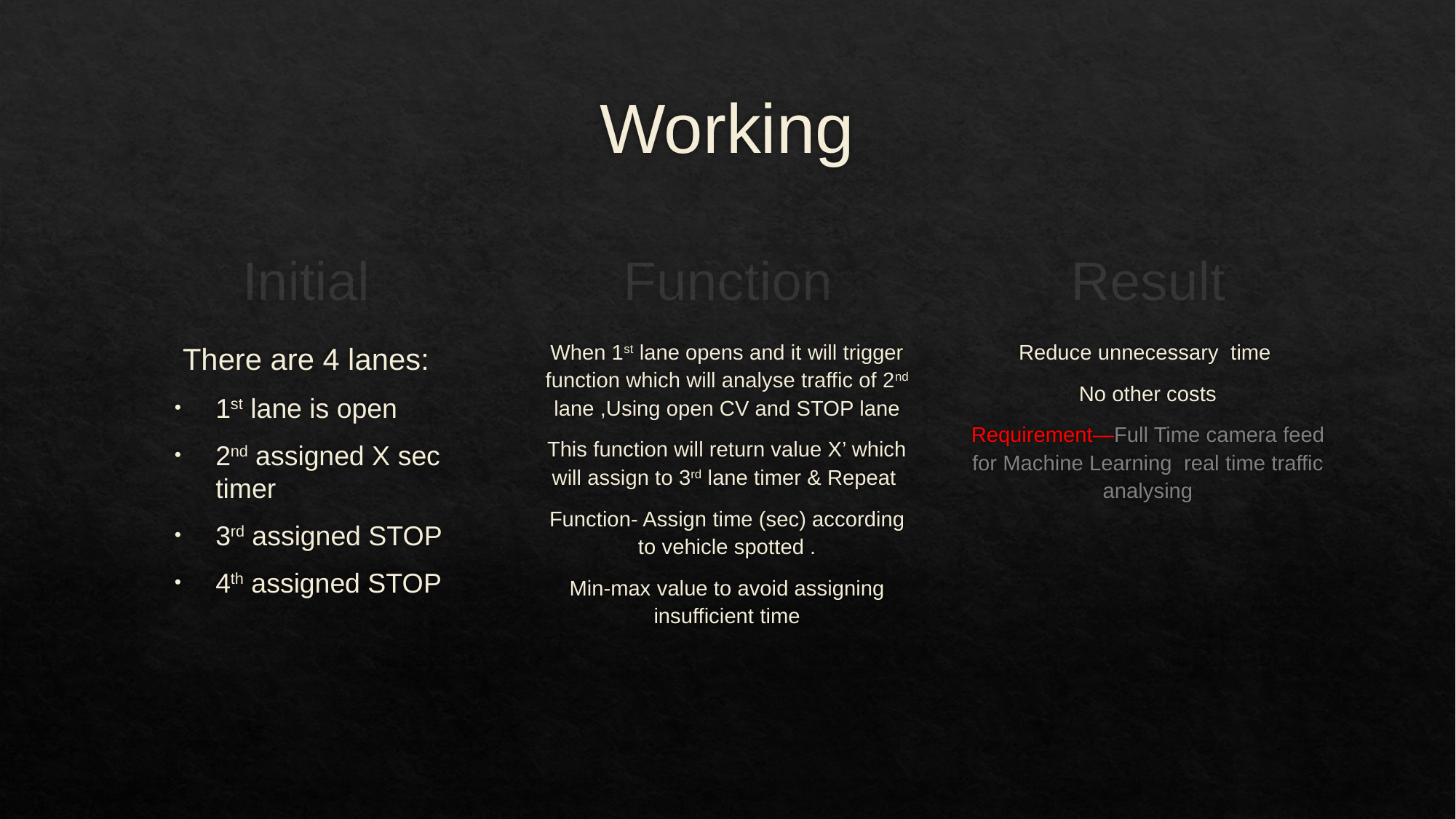

# Working
Function
Initial
Result
Reduce unnecessary  time
No other costs
Requirement—Full Time camera feed for Machine Learning  real time traffic analysing

There are 4 lanes:
1st lane is open
2nd assigned X sec timer
3rd assigned STOP
4th assigned STOP
When 1st lane opens and it will trigger function which will analyse traffic of 2nd lane ,Using open CV and STOP lane
This function will return value X’ which will assign to 3rd lane timer & Repeat
Function- Assign time (sec) according to vehicle spotted .
Min-max value to avoid assigning insufficient time